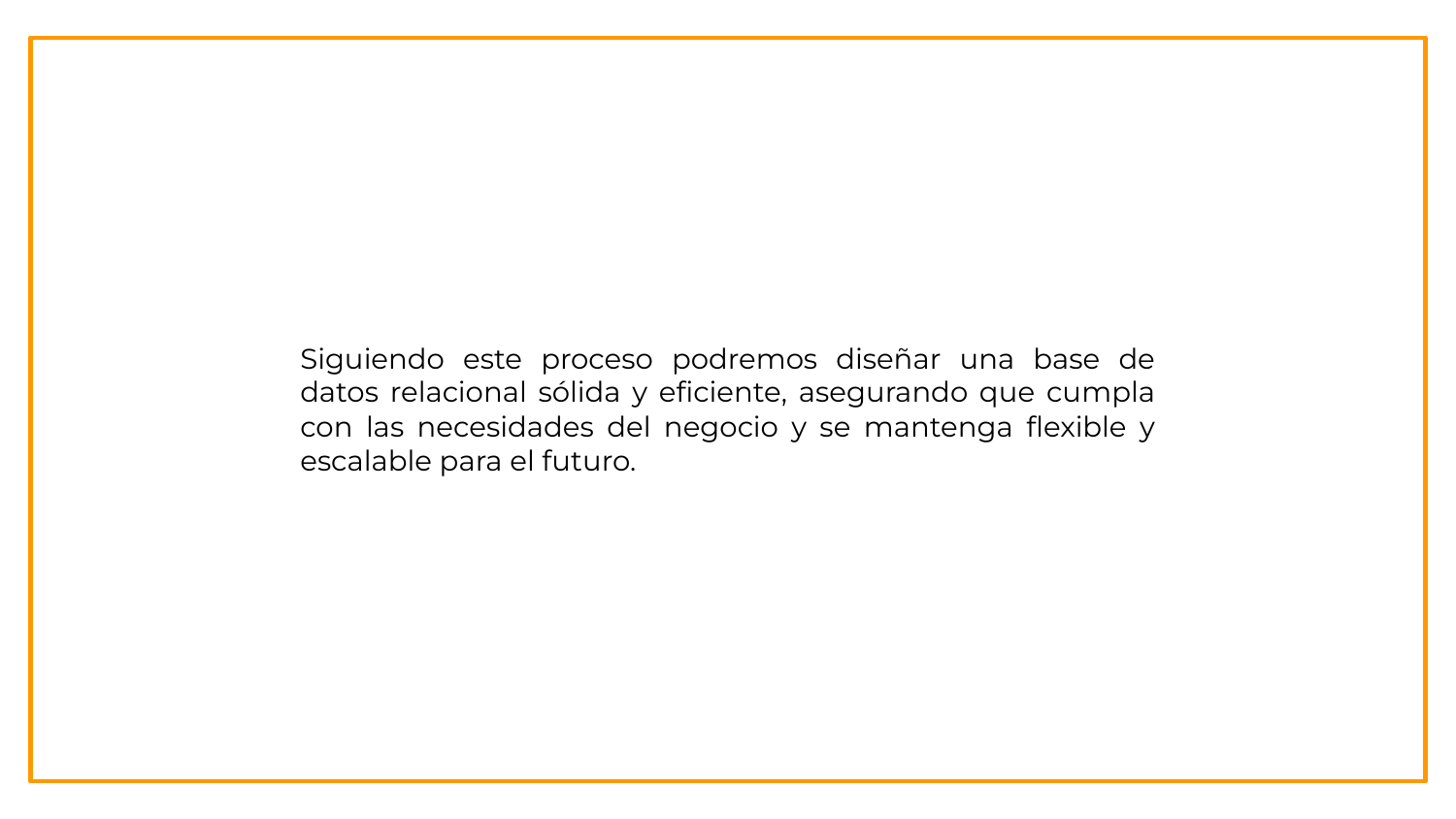

Siguiendo este proceso podremos diseñar una base de datos relacional sólida y eficiente, asegurando que cumpla con las necesidades del negocio y se mantenga flexible y escalable para el futuro.